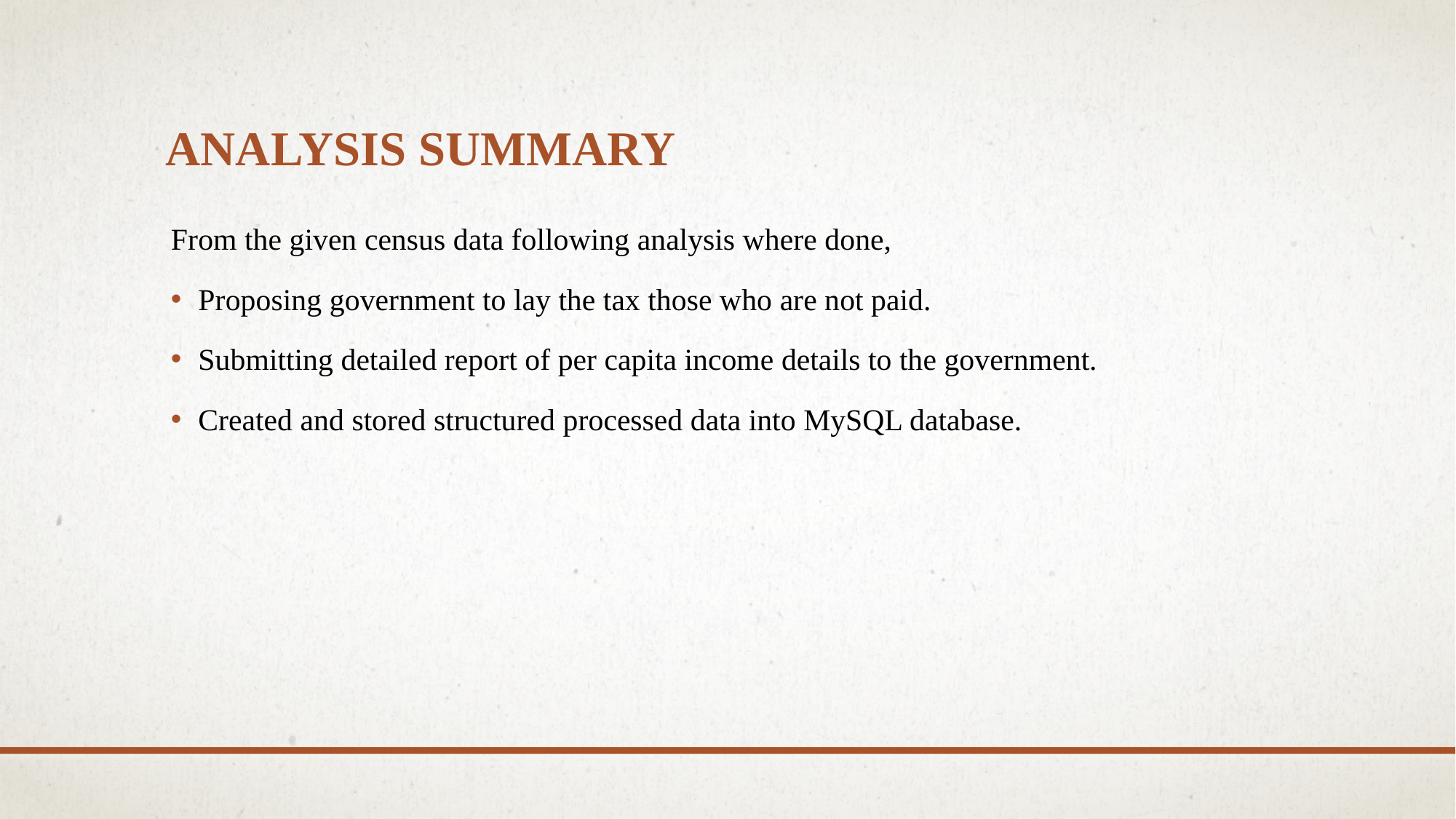

# Analysis SUMMARY
From the given census data following analysis where done,
Proposing government to lay the tax those who are not paid.
Submitting detailed report of per capita income details to the government.
Created and stored structured processed data into MySQL database.